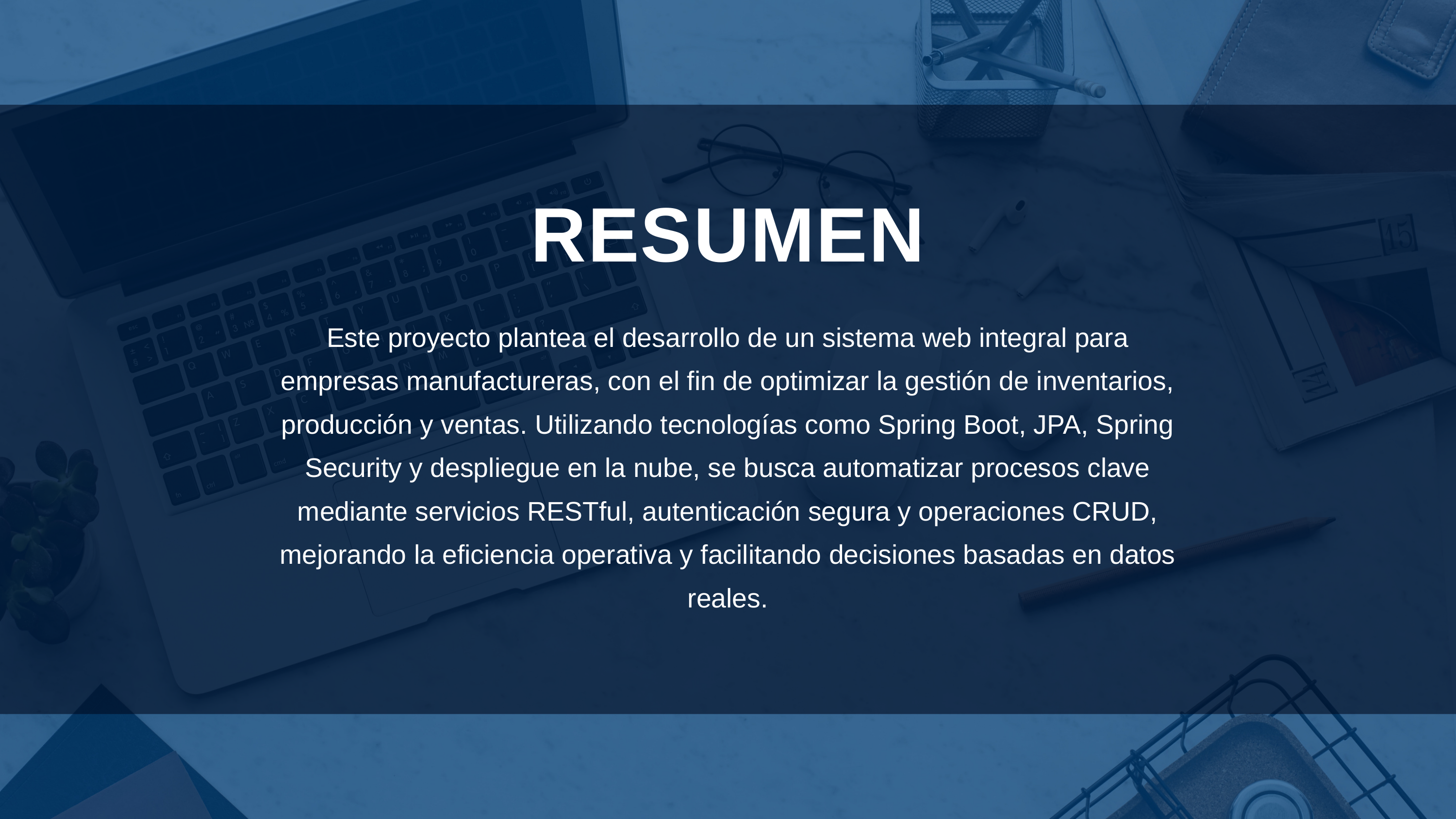

RESUMEN
Este proyecto plantea el desarrollo de un sistema web integral para empresas manufactureras, con el fin de optimizar la gestión de inventarios, producción y ventas. Utilizando tecnologías como Spring Boot, JPA, Spring Security y despliegue en la nube, se busca automatizar procesos clave mediante servicios RESTful, autenticación segura y operaciones CRUD, mejorando la eficiencia operativa y facilitando decisiones basadas en datos reales.